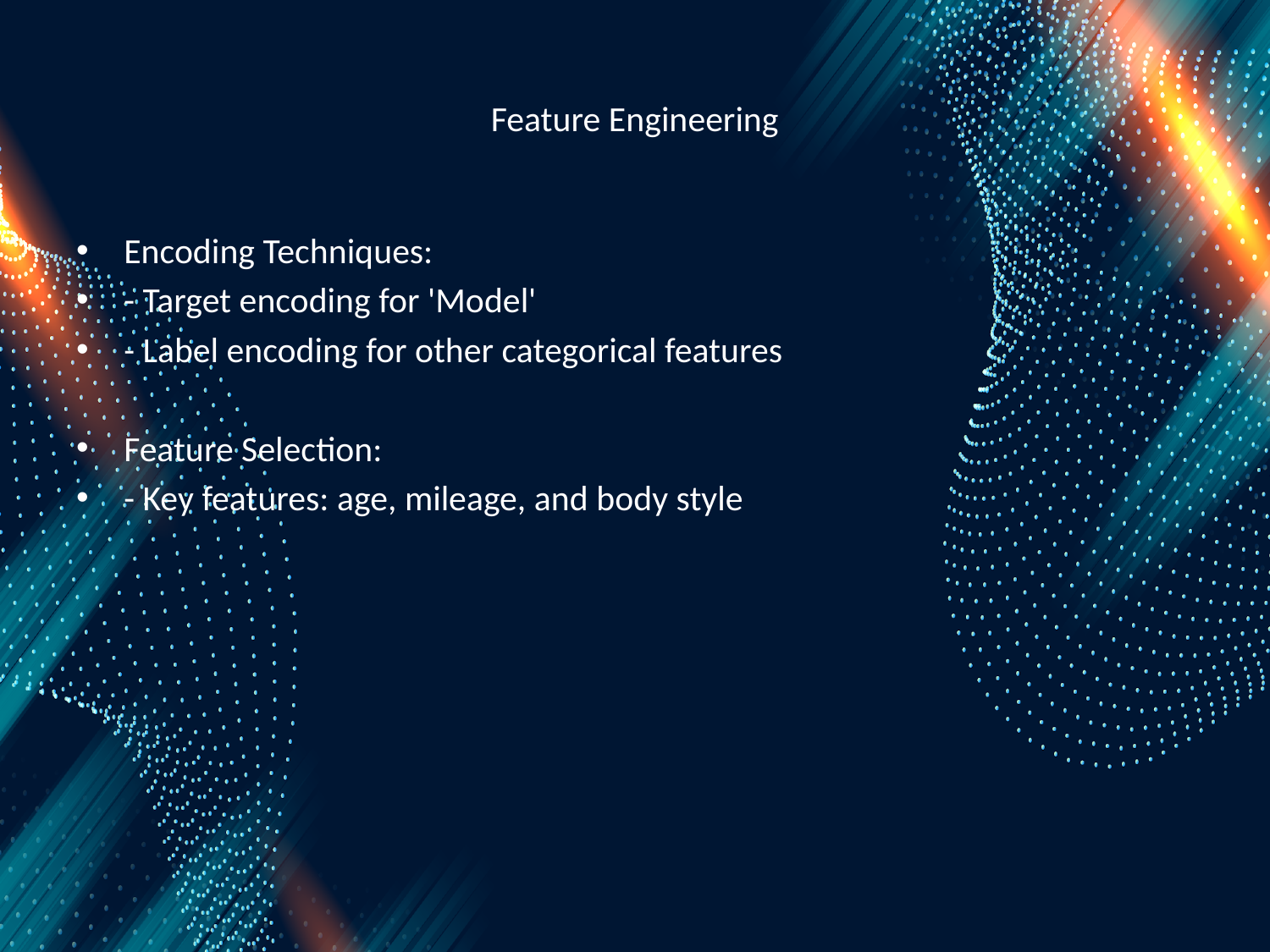

# Feature Engineering
Encoding Techniques:
- Target encoding for 'Model'
- Label encoding for other categorical features

Feature Selection:
- Key features: age, mileage, and body style